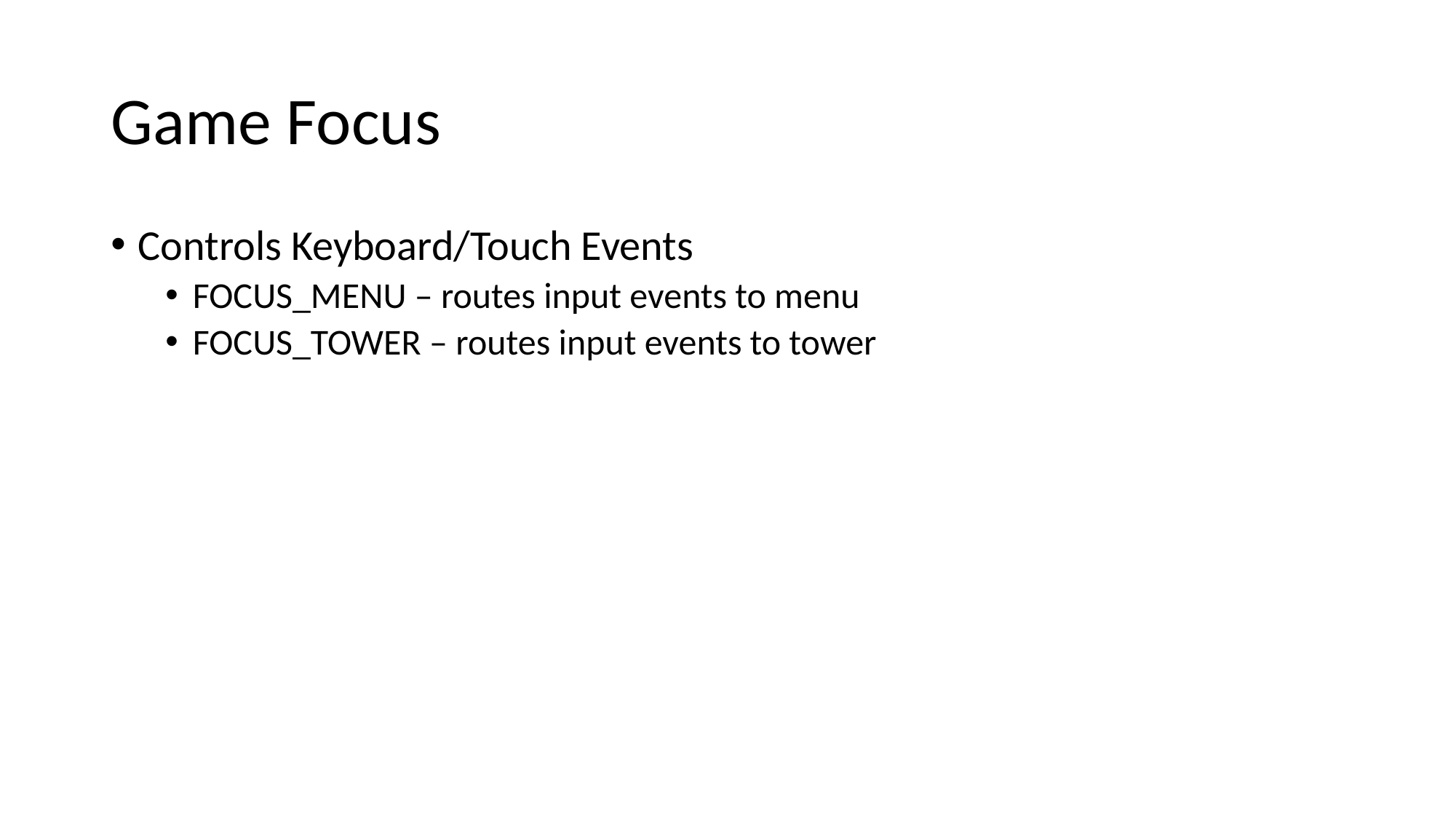

# Game Focus
Controls Keyboard/Touch Events
FOCUS_MENU – routes input events to menu
FOCUS_TOWER – routes input events to tower